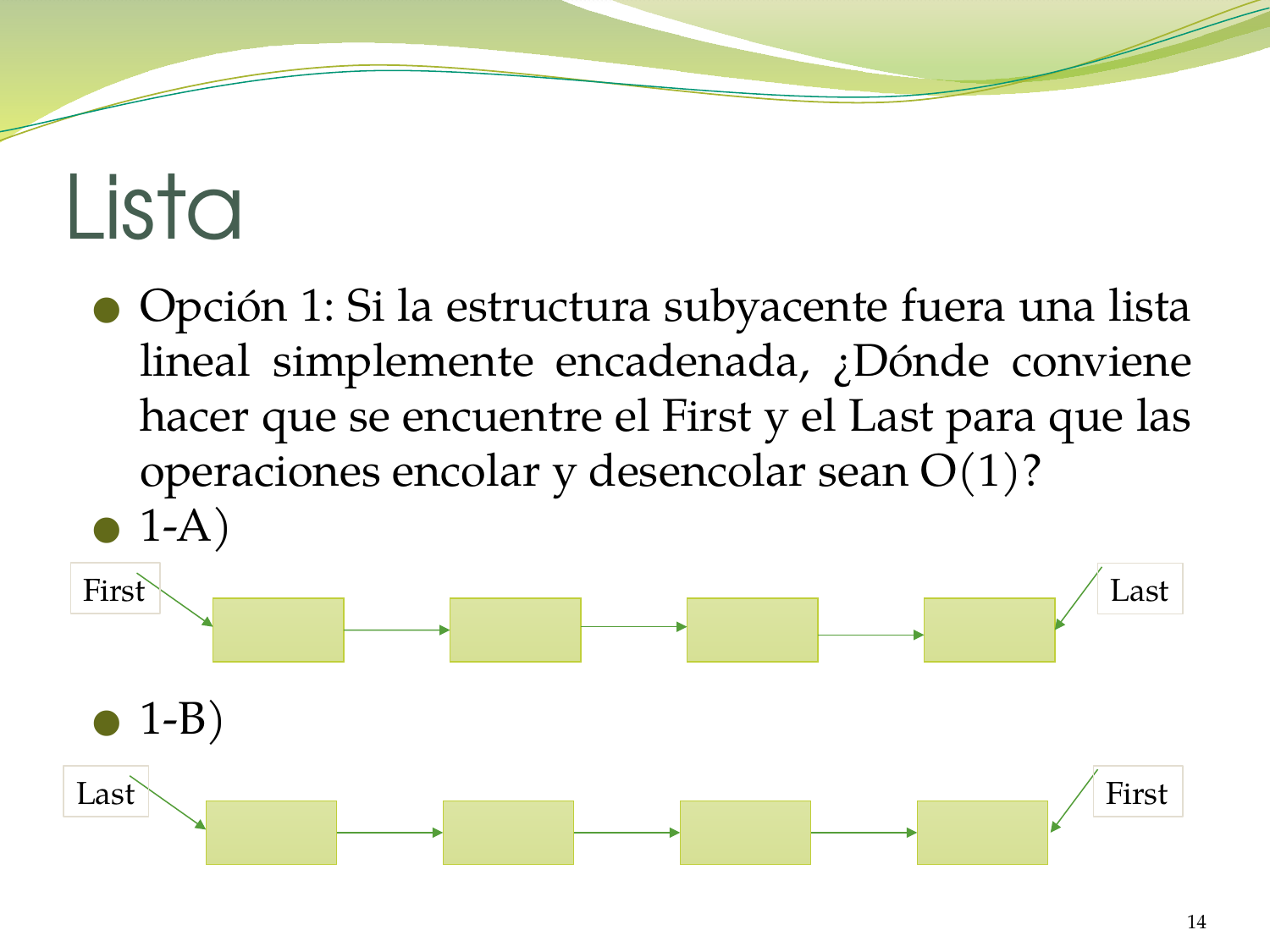

# Lista
Opción 1: Si la estructura subyacente fuera una lista lineal simplemente encadenada, ¿Dónde conviene hacer que se encuentre el First y el Last para que las operaciones encolar y desencolar sean O(1)?
1-A)

1-B)

First
Last

First
Last

14